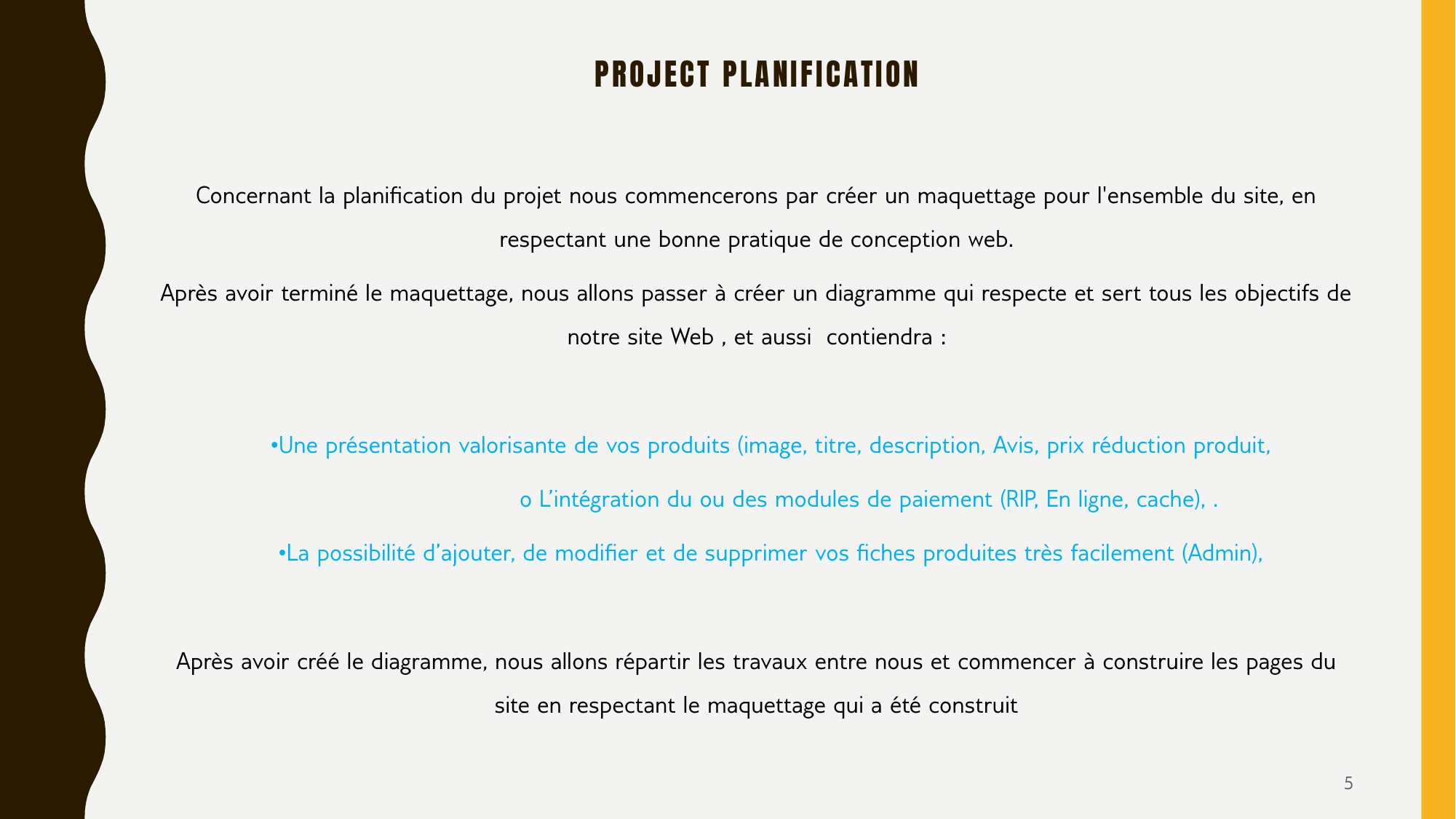

# Project planification
Concernant la planification du projet nous commencerons par créer un maquettage pour l'ensemble du site, en respectant une bonne pratique de conception web.
Après avoir terminé le maquettage, nous allons passer à créer un diagramme qui respecte et sert tous les objectifs de notre site Web , et aussi  contiendra :

     •Une présentation valorisante de vos produits (image, titre, description, Avis, prix réduction produit,
                               o L’intégration du ou des modules de paiement (RIP, En ligne, cache), .
     •La possibilité d’ajouter, de modifier et de supprimer vos fiches produites très facilement (Admin),

Après avoir créé le diagramme, nous allons répartir les travaux entre nous et commencer à construire les pages du site en respectant le maquettage qui a été construit
5